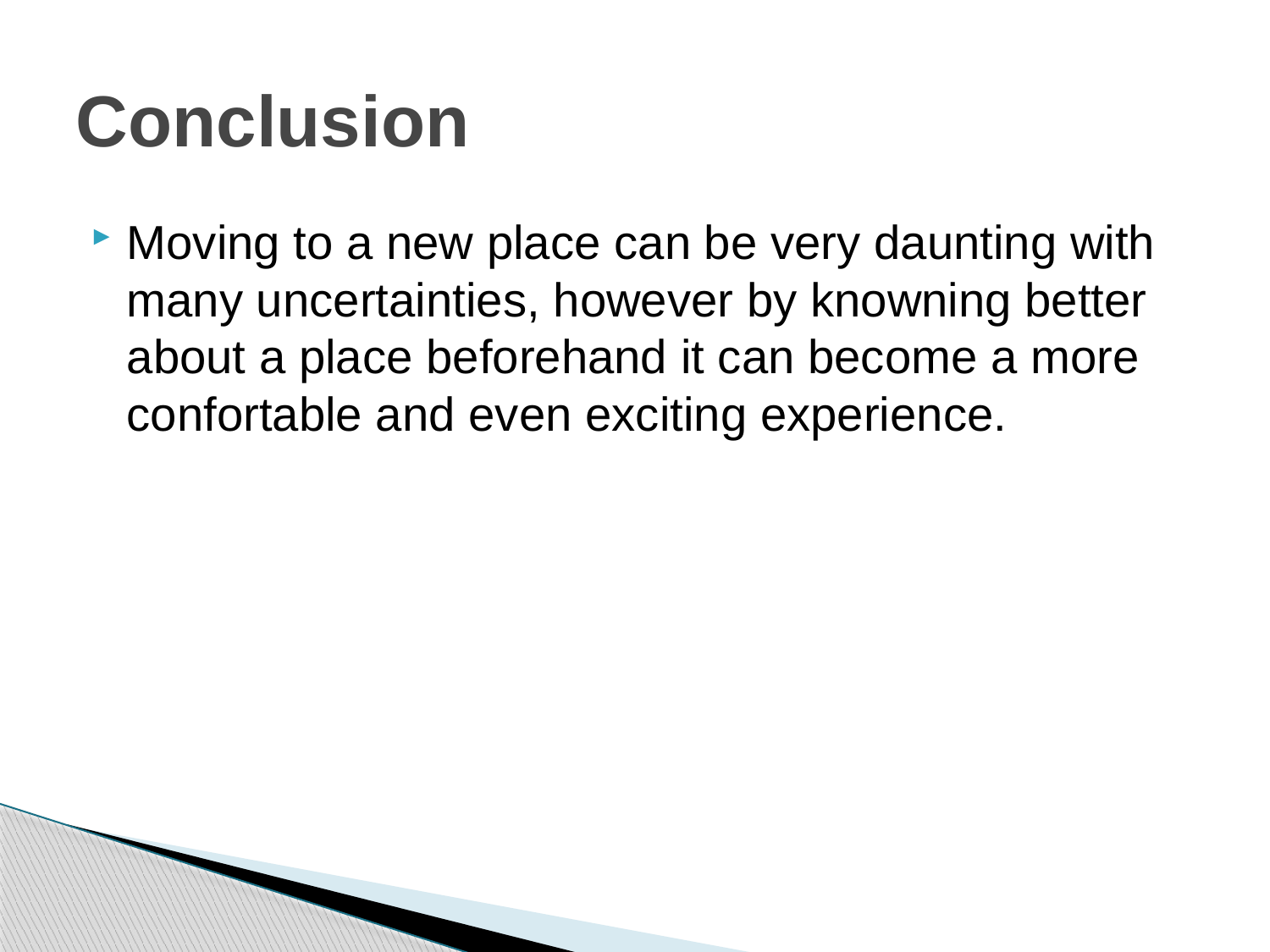

# Conclusion
Moving to a new place can be very daunting with many uncertainties, however by knowning better about a place beforehand it can become a more confortable and even exciting experience.